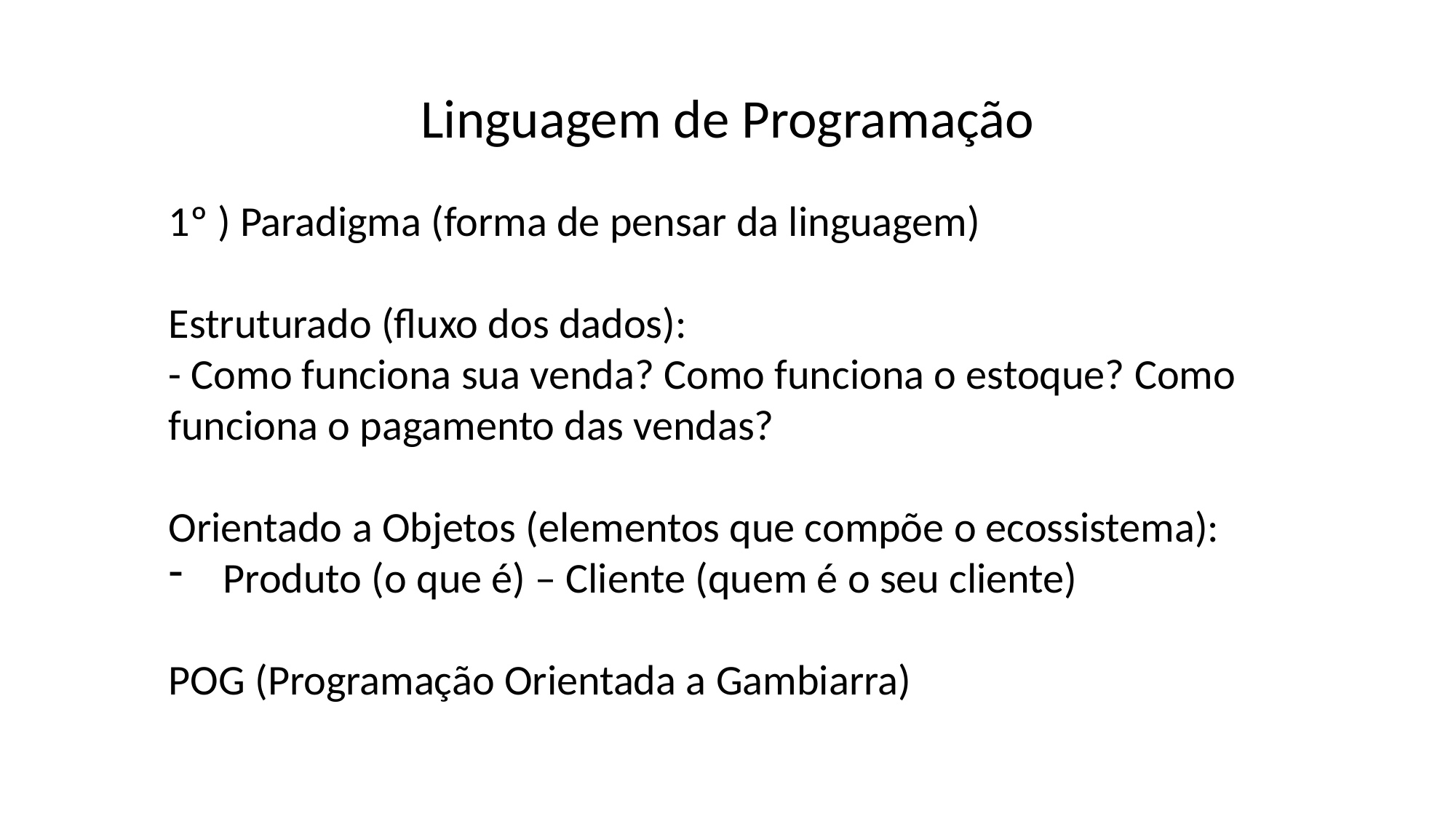

Linguagem de Programação
1º ) Paradigma (forma de pensar da linguagem)

Estruturado (fluxo dos dados):
- Como funciona sua venda? Como funciona o estoque? Como funciona o pagamento das vendas?

Orientado a Objetos (elementos que compõe o ecossistema):
Produto (o que é) – Cliente (quem é o seu cliente)

POG (Programação Orientada a Gambiarra)